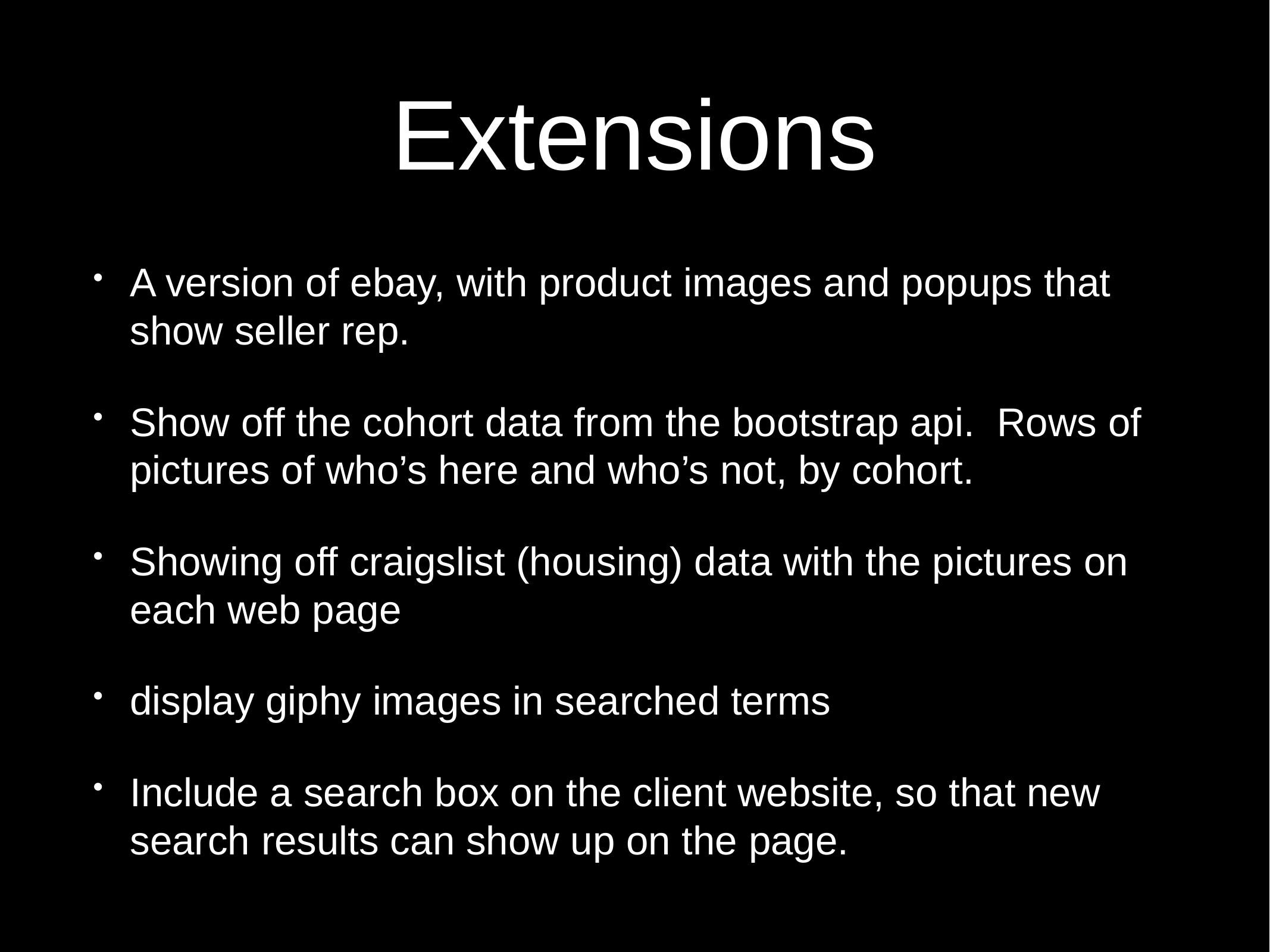

# Extensions
A version of ebay, with product images and popups that show seller rep.
Show off the cohort data from the bootstrap api.  Rows of pictures of who’s here and who’s not, by cohort.
Showing off craigslist (housing) data with the pictures on each web page
display giphy images in searched terms
Include a search box on the client website, so that new search results can show up on the page.